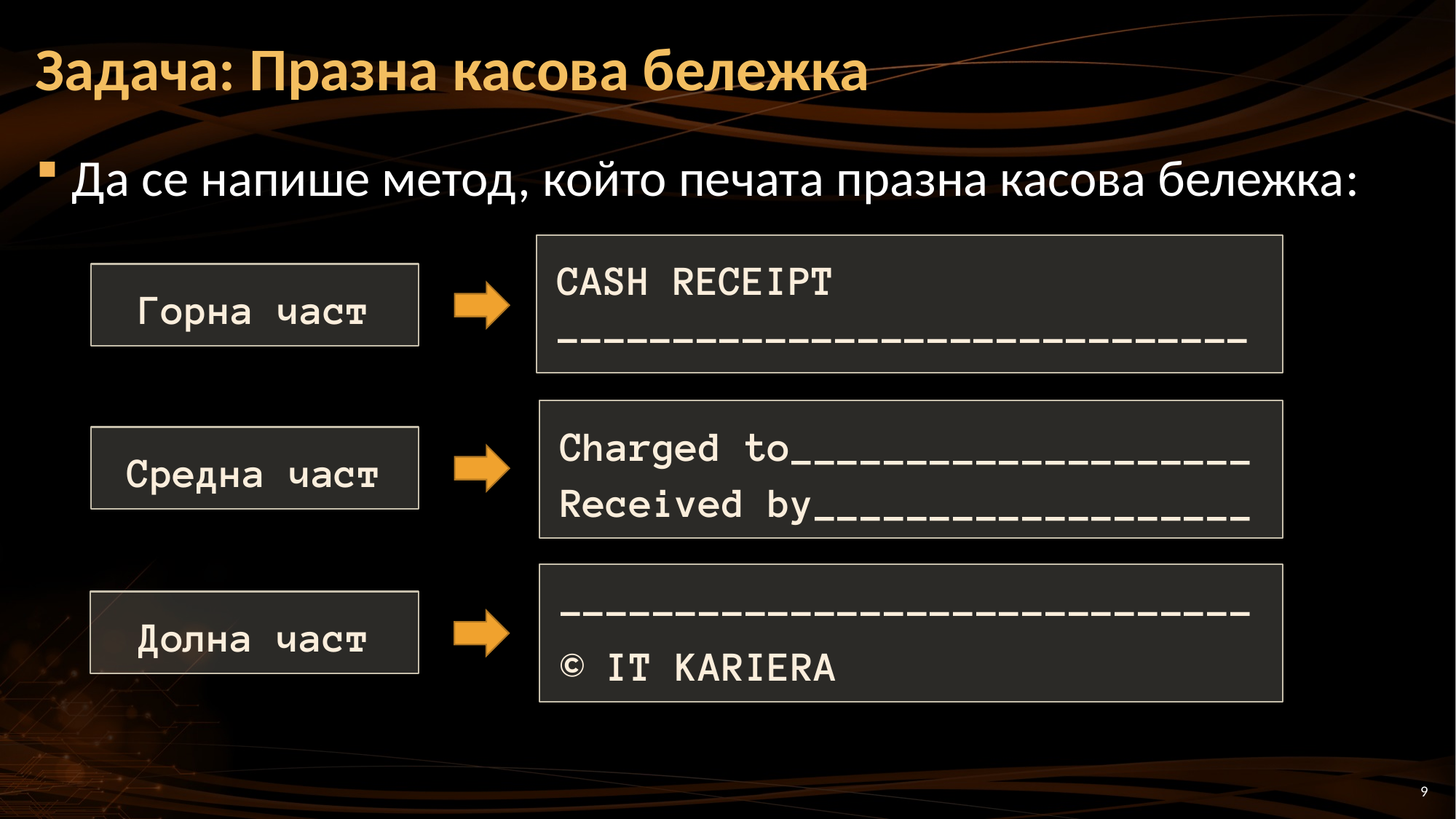

# Задача: Празна касова бележка
Да се напише метод, който печата празна касова бележка:
CASH RECEIPT
------------------------------
Горна част

Charged to____________________
Received by___________________
Средна част

------------------------------
© IT KARIERA
Долна част

9